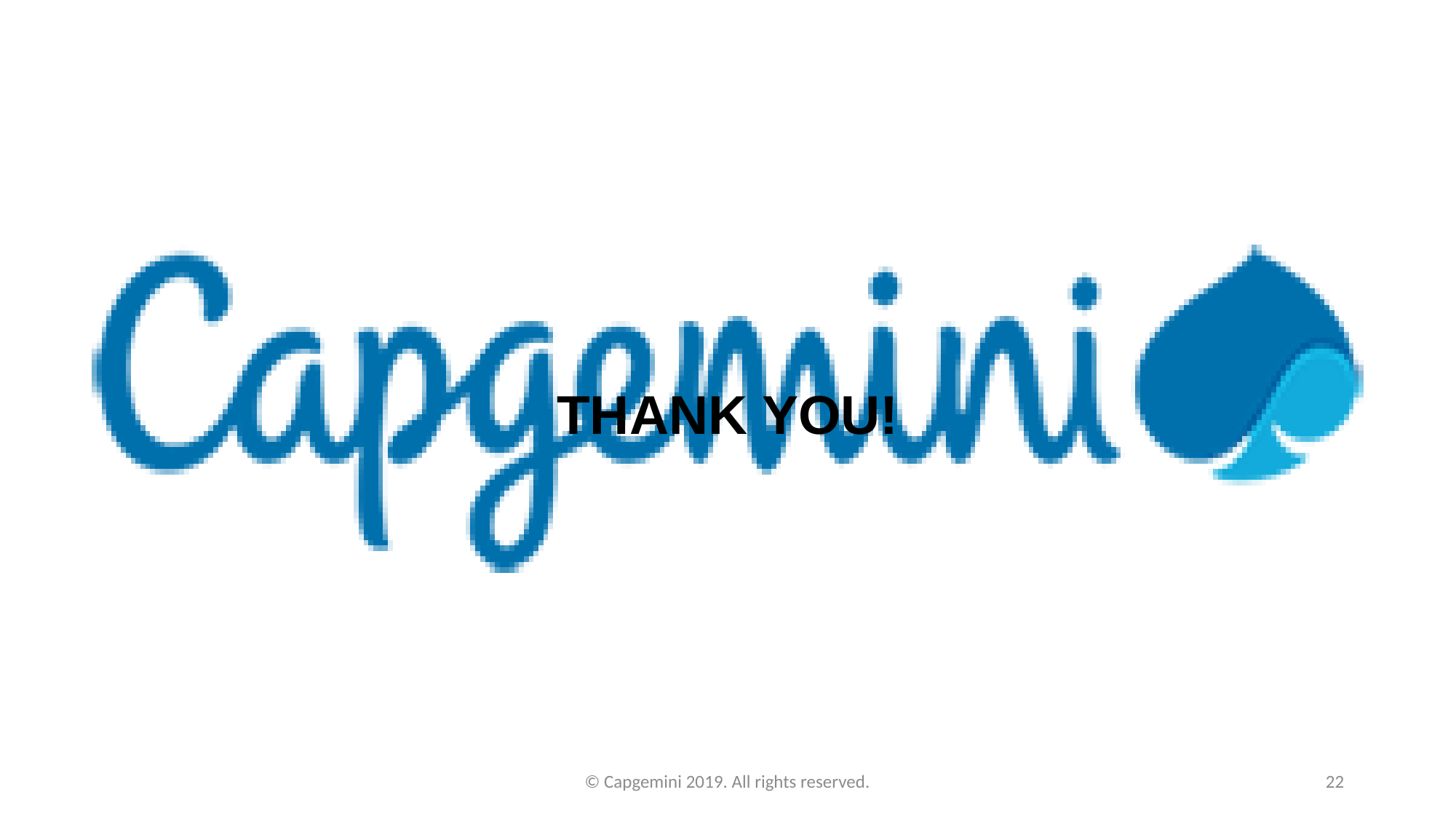

THANK YOU!
© Capgemini 2019. All rights reserved.
22